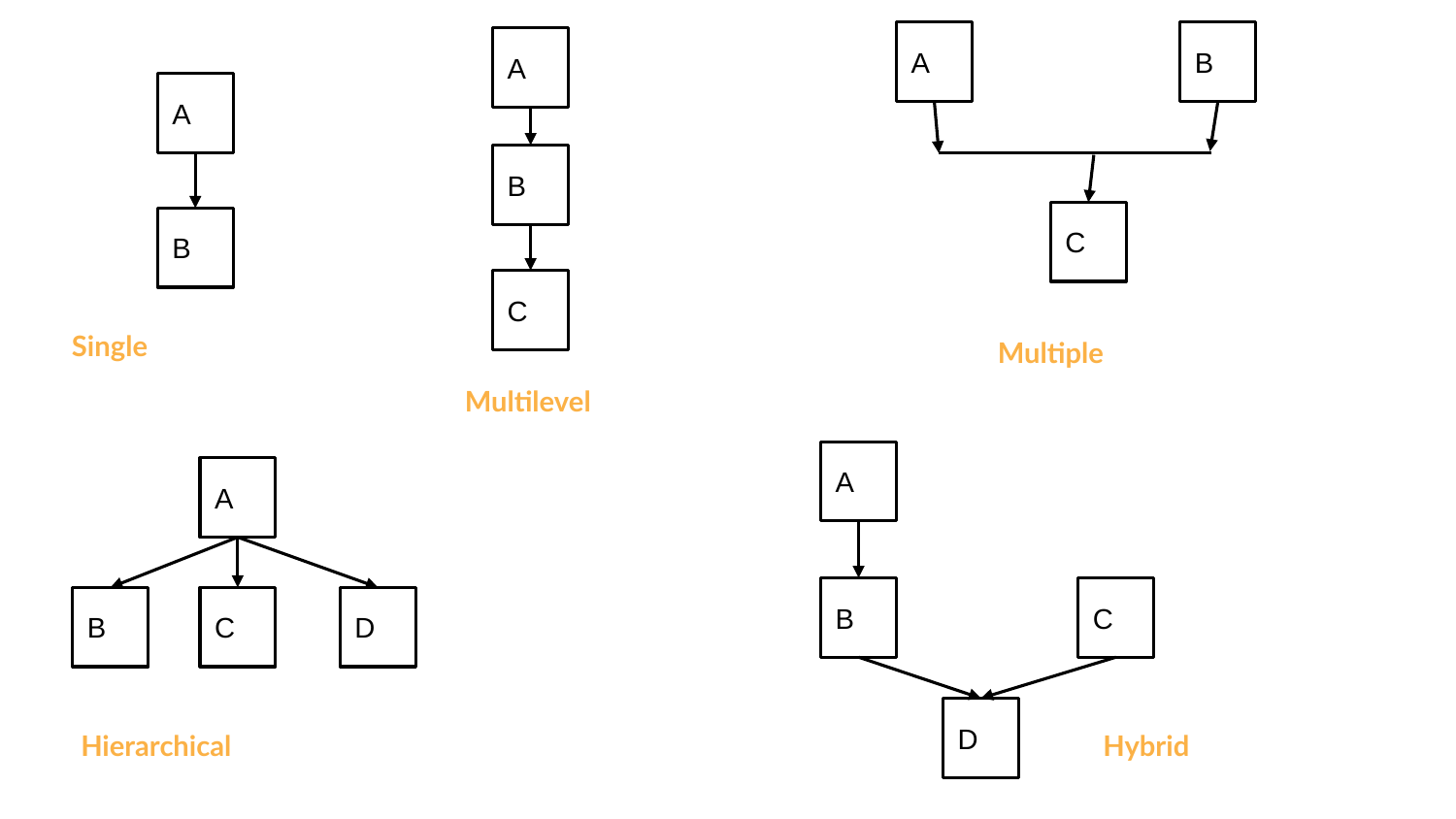

A
B
A
A
B
C
B
C
Single
Multiple
Multilevel
A
A
B
C
B
C
D
D
Hierarchical
Hybrid